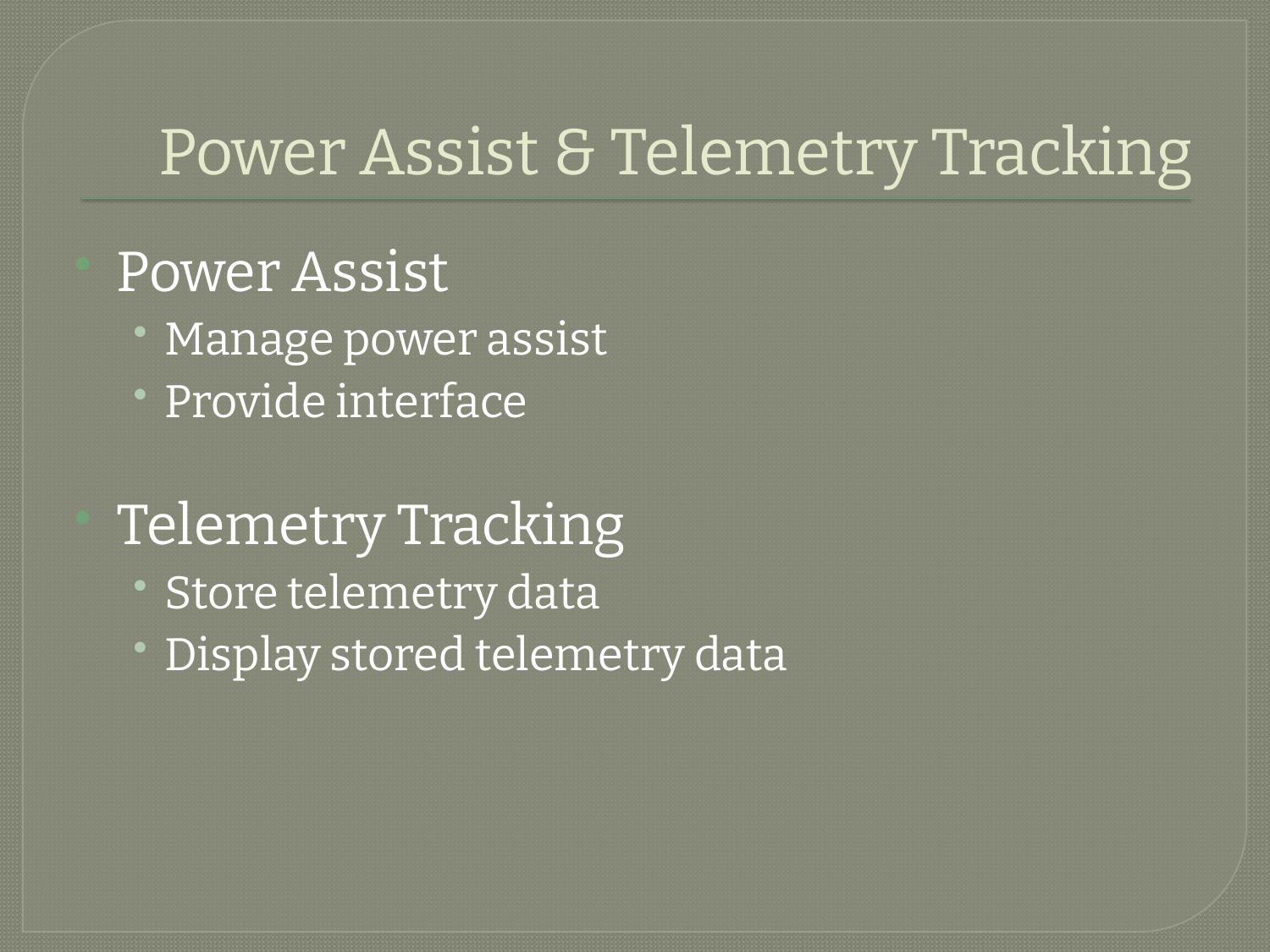

# Power Assist & Telemetry Tracking
Power Assist
Manage power assist
Provide interface

Telemetry Tracking
Store telemetry data
Display stored telemetry data